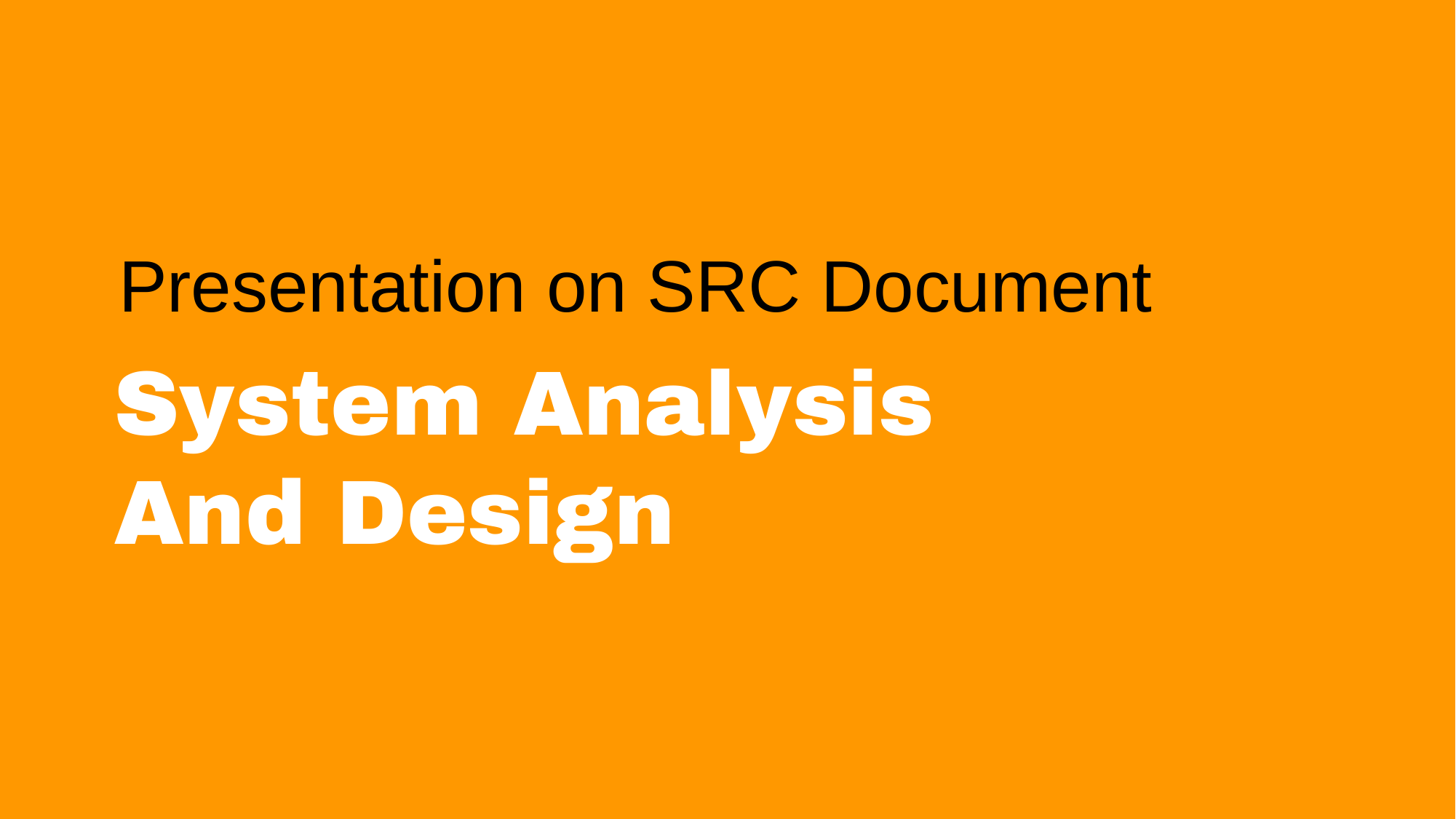

Presentation on SRC Document
System Analysis
And Design
Presented By
Md. Abu Bakar (0112230200)
Mueen Ishraq Ananata (0112230155)
Md. Nurul Alam Siddiqei Ador (0112230170)
Md. Ali Arman Jayed (0112231018)
Nahin Intesher (0112230169)